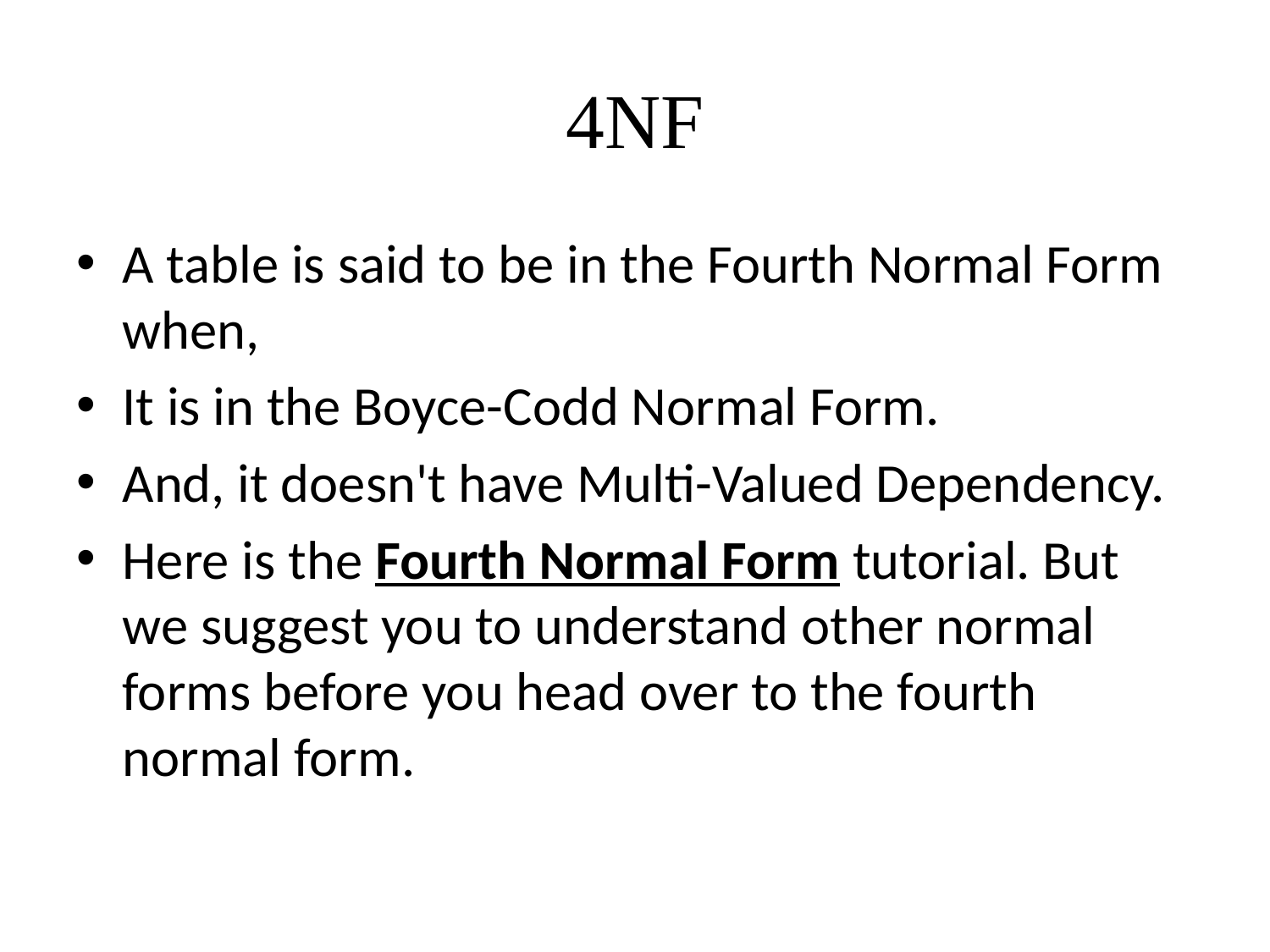

# 4NF
A table is said to be in the Fourth Normal Form when,
It is in the Boyce-Codd Normal Form.
And, it doesn't have Multi-Valued Dependency.
Here is the Fourth Normal Form tutorial. But we suggest you to understand other normal forms before you head over to the fourth normal form.